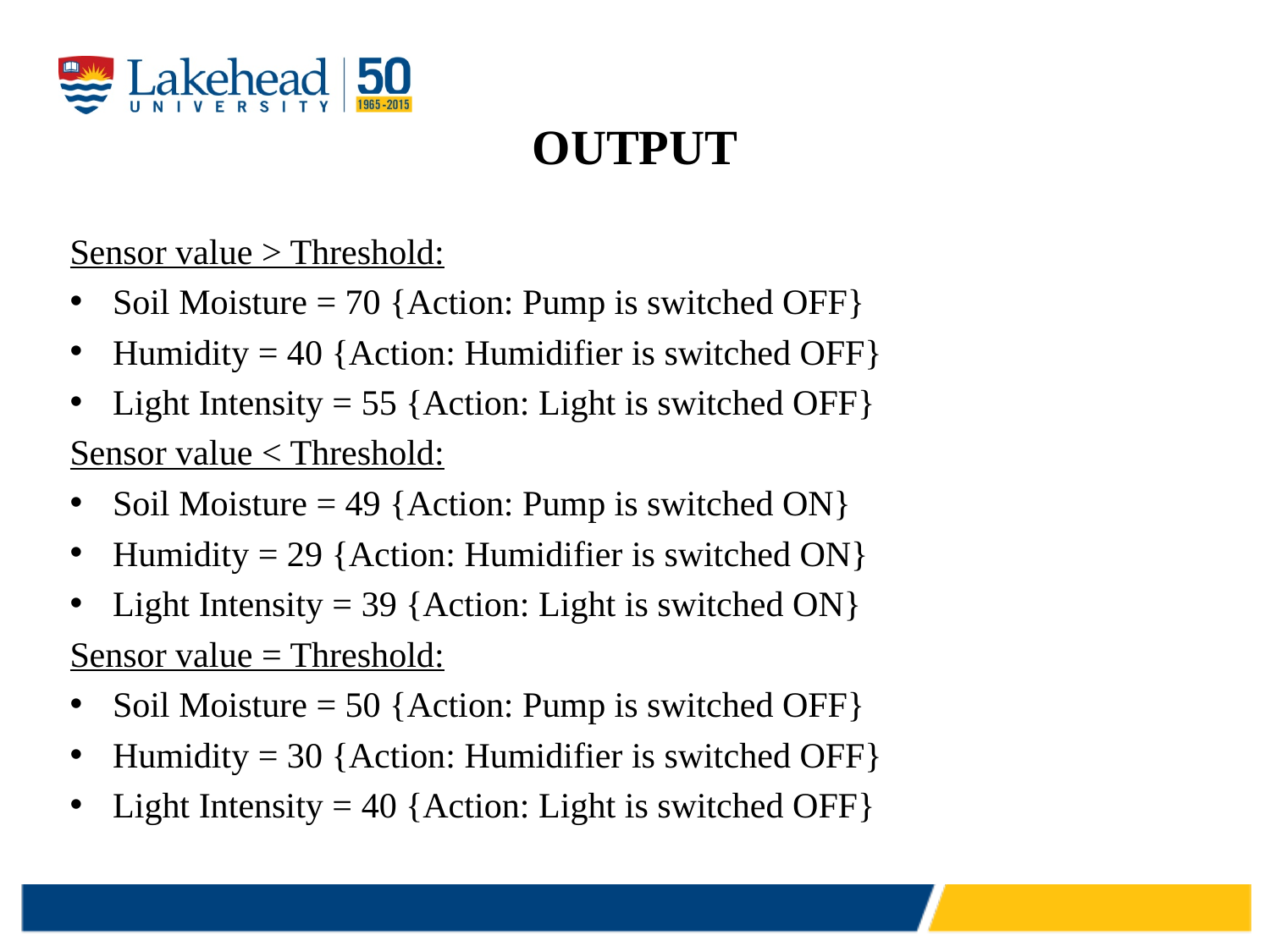

# OUTPUT
Sensor value > Threshold:
Soil Moisture = 70 {Action: Pump is switched OFF}
Humidity = 40 {Action: Humidifier is switched OFF}
Light Intensity = 55 {Action: Light is switched OFF}
Sensor value < Threshold:
Soil Moisture = 49 {Action: Pump is switched ON}
Humidity = 29 {Action: Humidifier is switched ON}
Light Intensity = 39 {Action: Light is switched ON}
Sensor value = Threshold:
Soil Moisture = 50 {Action: Pump is switched OFF}
Humidity = 30 {Action: Humidifier is switched OFF}
Light Intensity = 40 {Action: Light is switched OFF}